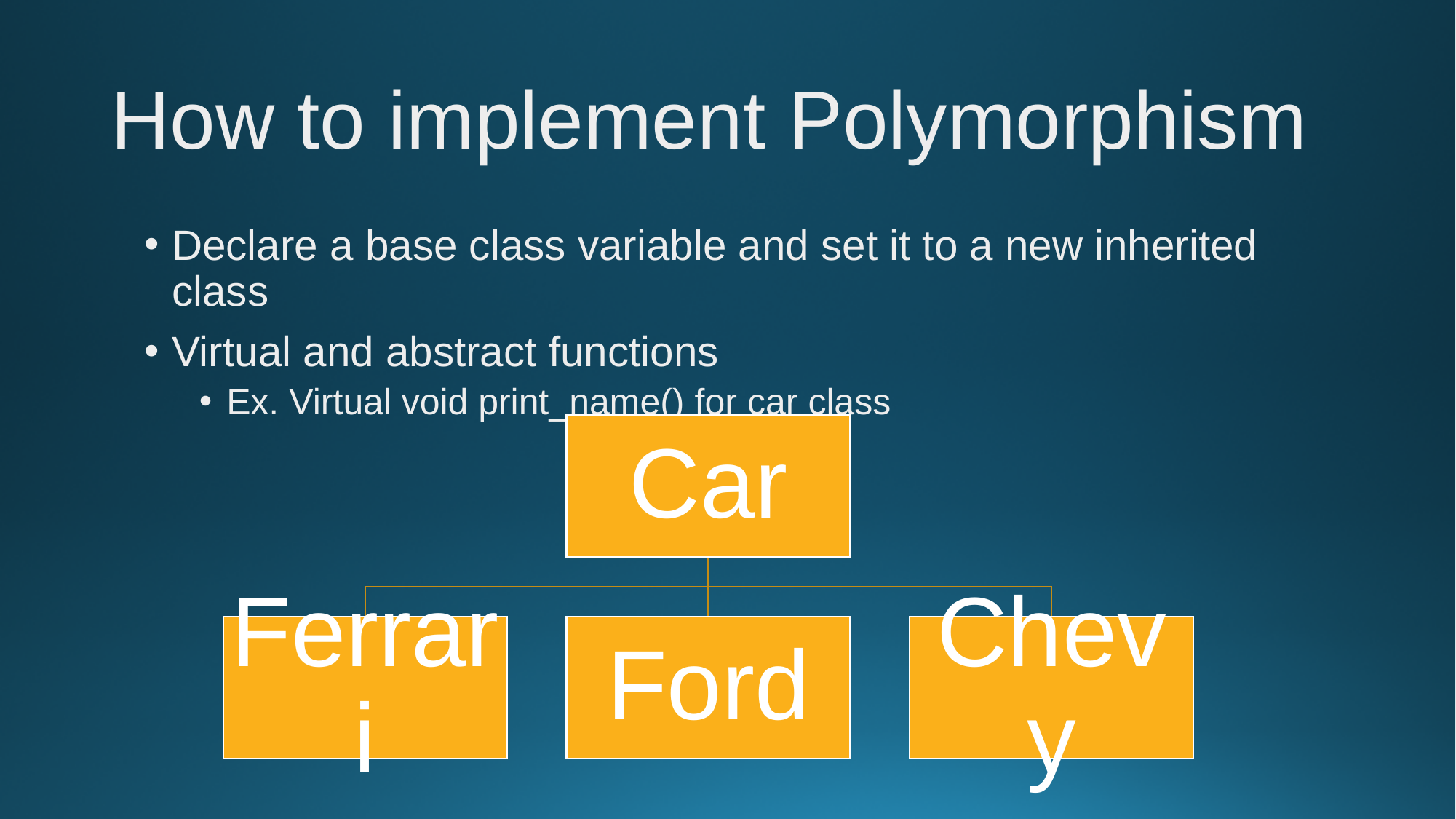

# How to implement Polymorphism
Declare a base class variable and set it to a new inherited class
Virtual and abstract functions
Ex. Virtual void print_name() for car class

Car

Ferrari

Ford

Chevy